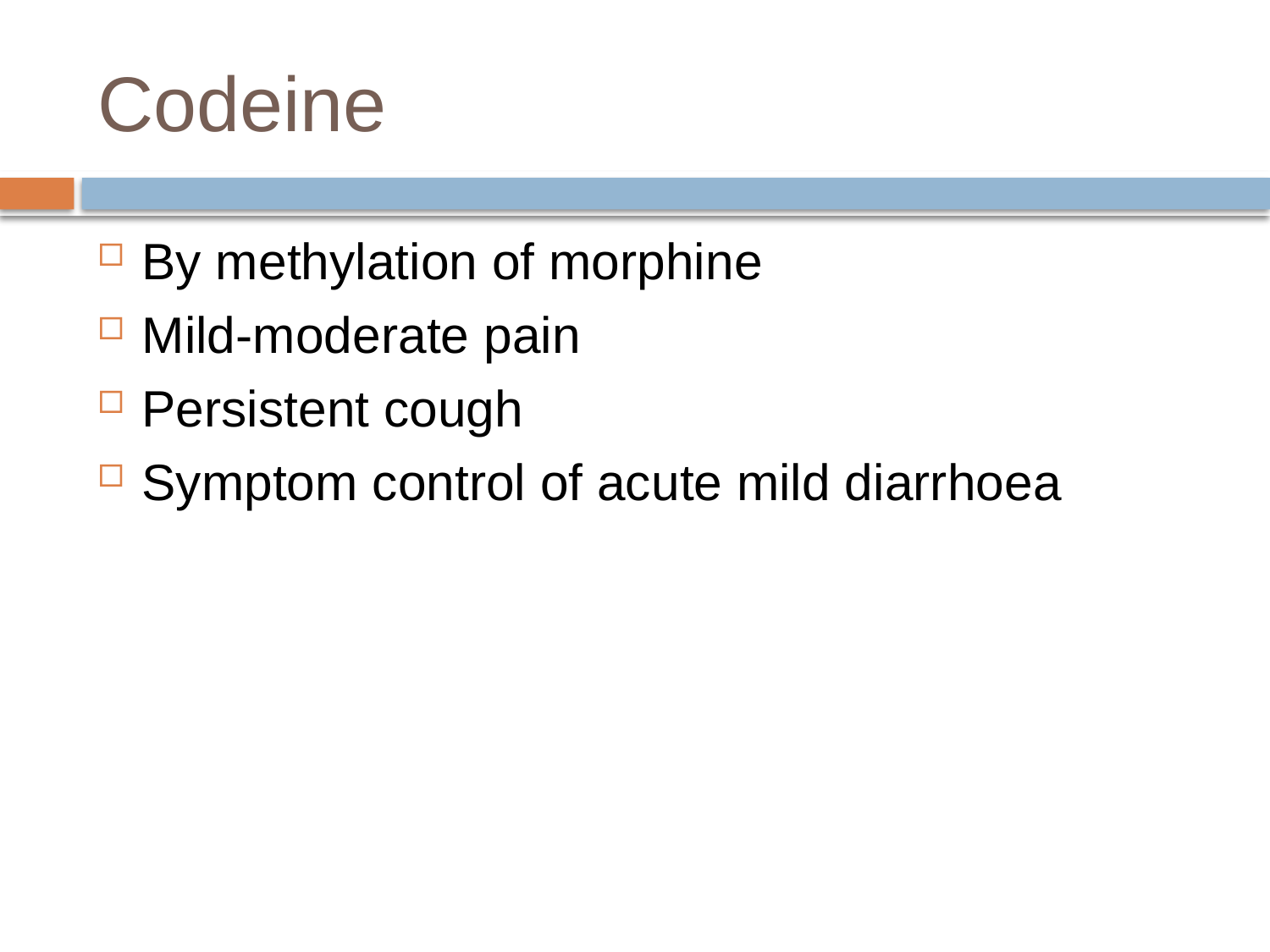

# Codeine
By methylation of morphine
Mild-moderate pain
Persistent cough
Symptom control of acute mild diarrhoea